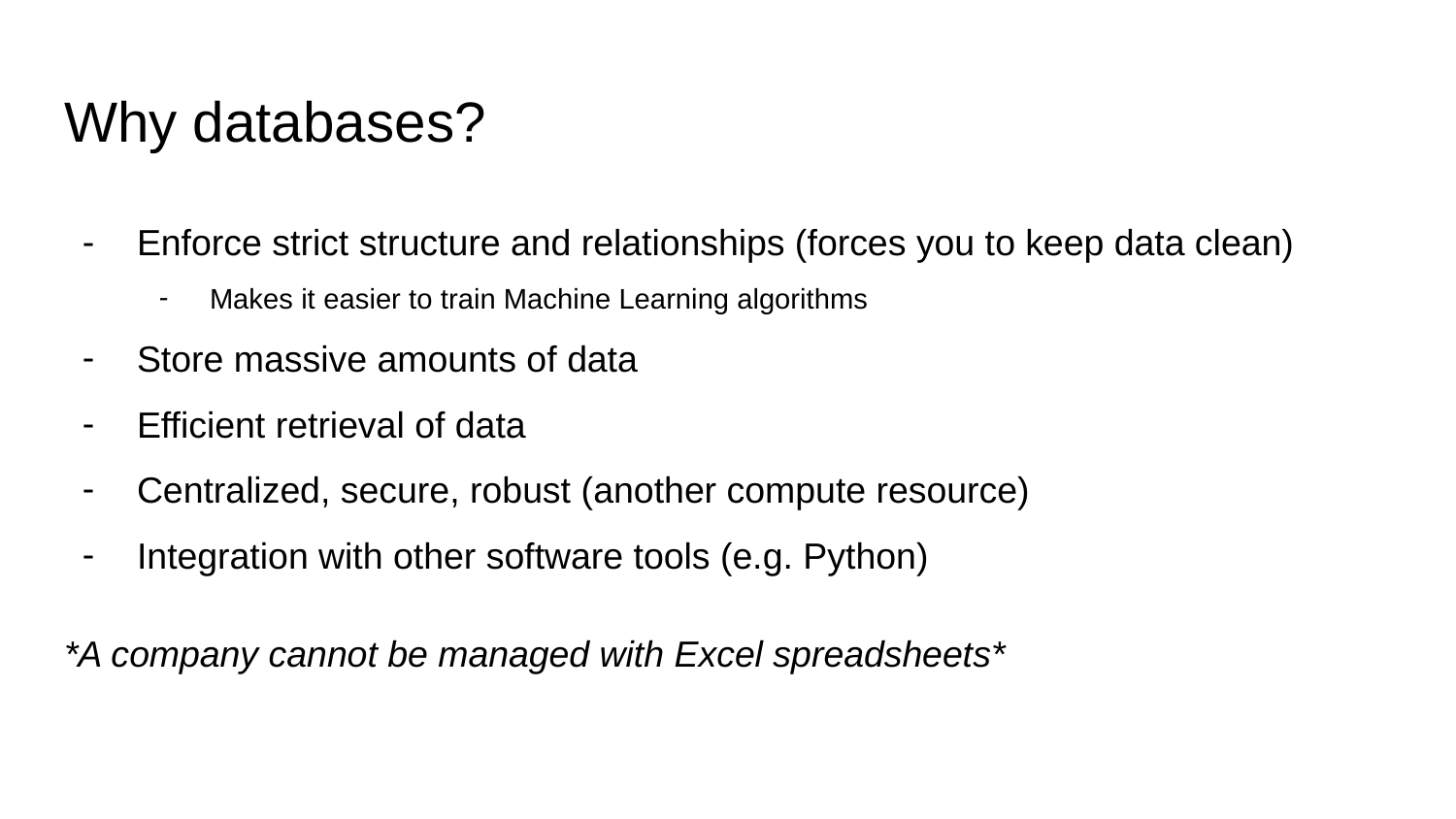

# Why databases?
Enforce strict structure and relationships (forces you to keep data clean)
Makes it easier to train Machine Learning algorithms
Store massive amounts of data
Efficient retrieval of data
Centralized, secure, robust (another compute resource)
Integration with other software tools (e.g. Python)
*A company cannot be managed with Excel spreadsheets*